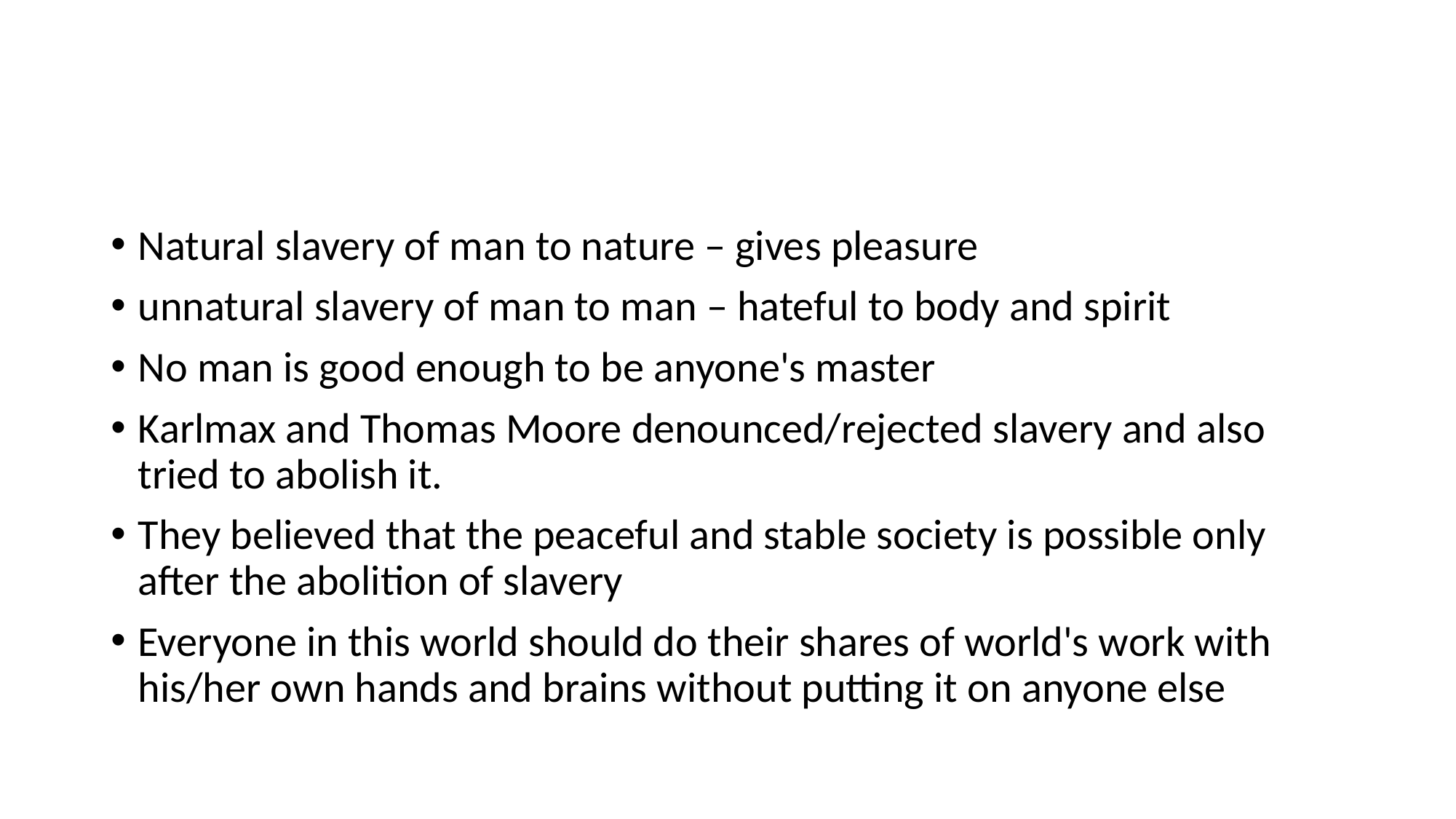

#
Natural slavery of man to nature – gives pleasure
unnatural slavery of man to man – hateful to body and spirit
No man is good enough to be anyone's master
Karlmax and Thomas Moore denounced/rejected slavery and also tried to abolish it.
They believed that the peaceful and stable society is possible only after the abolition of slavery
Everyone in this world should do their shares of world's work with his/her own hands and brains without putting it on anyone else